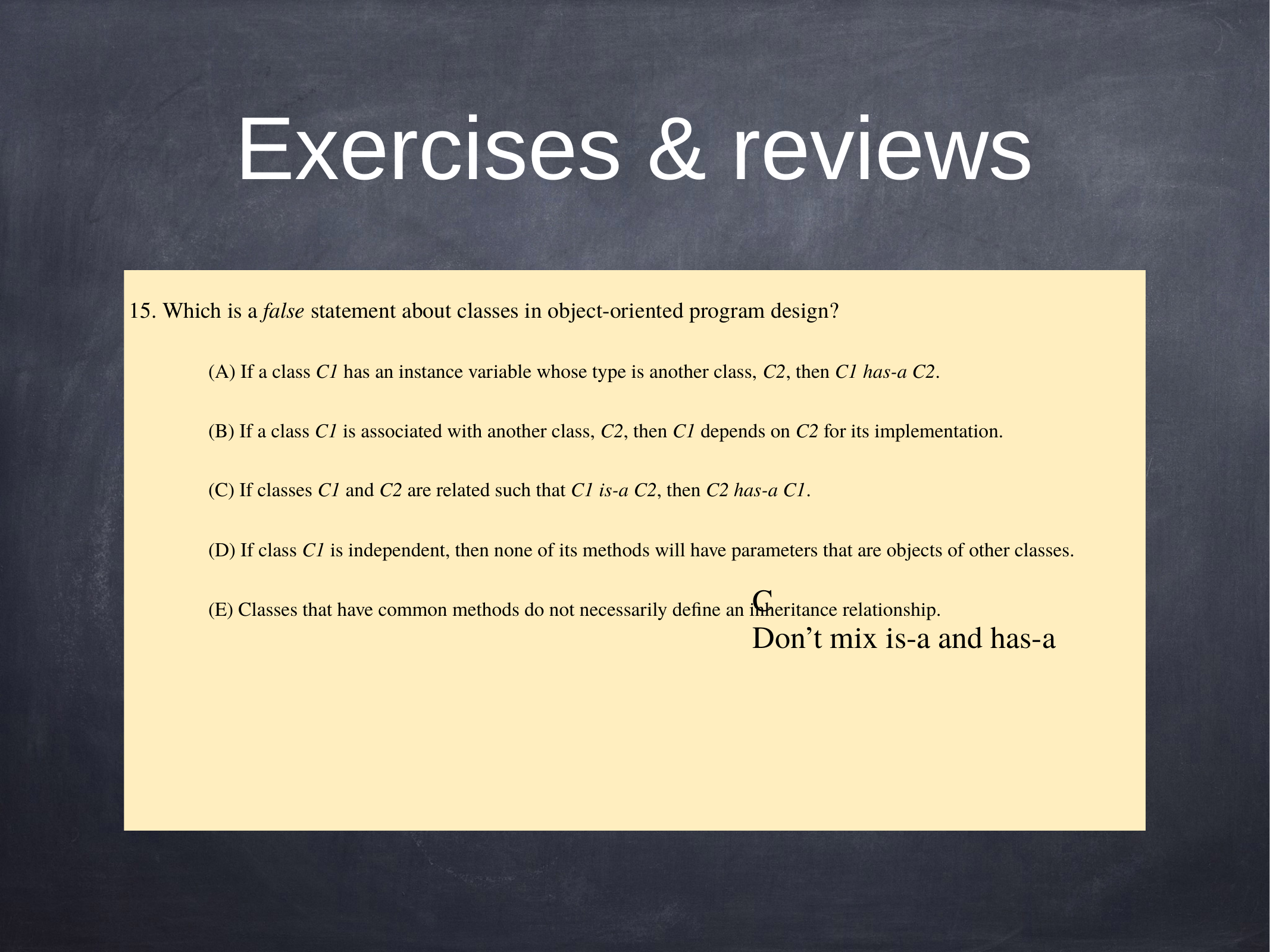

# Exercises & reviews
15. Which is a false statement about classes in object-oriented program design?
(A) If a class C1 has an instance variable whose type is another class, C2, then C1 has-a C2.
(B) If a class C1 is associated with another class, C2, then C1 depends on C2 for its implementation.
(C) If classes C1 and C2 are related such that C1 is-a C2, then C2 has-a C1.
(D) If class C1 is independent, then none of its methods will have parameters that are objects of other classes.
(E) Classes that have common methods do not necessarily define an inheritance relationship.
C
Don’t mix is-a and has-a